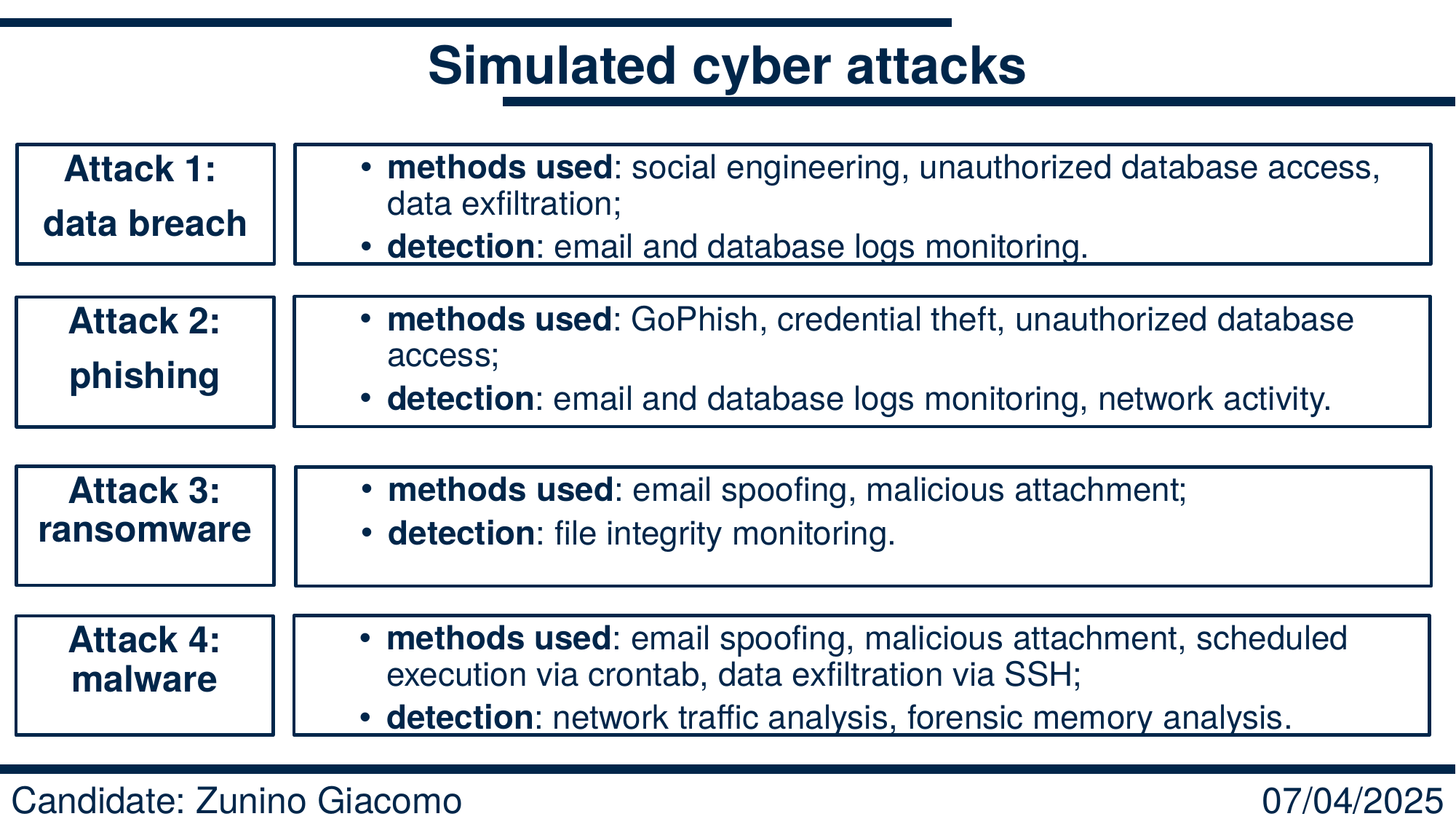

Simulated cyber attacks
Attack 1:
data breach

methods used: social engineering, unauthorized database access, data exfiltration;
detection: email and database logs monitoring.
methods used: GoPhish, credential theft, unauthorized database access;
detection: email and database logs monitoring, network activity.
Attack 2:
phishing
Attack 3: ransomware
methods used: email spoofing, malicious attachment;
detection: file integrity monitoring.
methods used: email spoofing, malicious attachment, scheduled execution via crontab, data exfiltration via SSH;
detection: network traffic analysis, forensic memory analysis.
Attack 4: malware
Candidate: Zunino Giacomo
07/04/2025